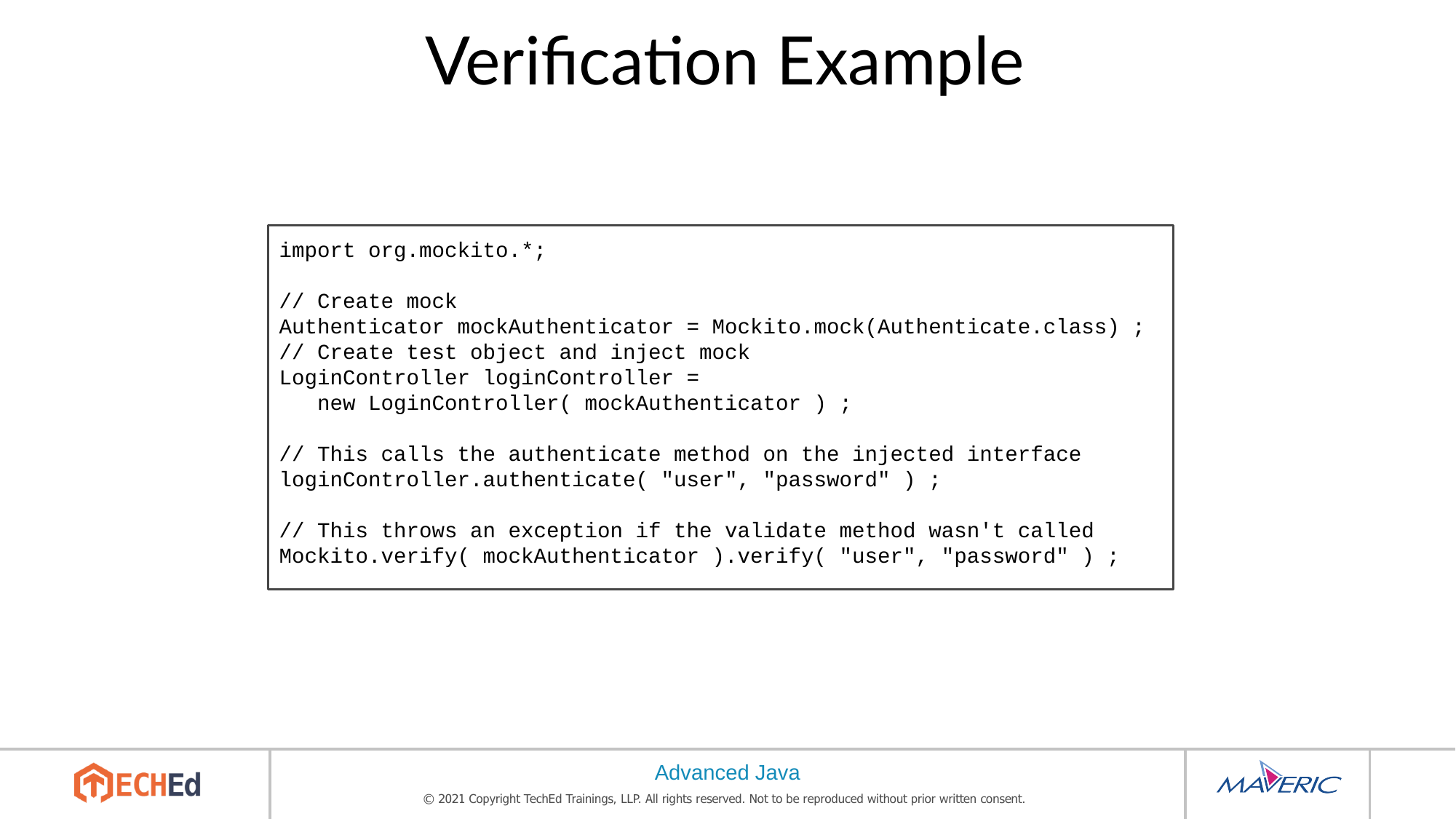

# Verification Example
import org.mockito.*;

// Create mock
Authenticator mockAuthenticator = Mockito.mock(Authenticate.class) ;
// Create test object and inject mock
LoginController loginController =
   new LoginController( mockAuthenticator ) ;

// This calls the authenticate method on the injected interface
loginController.authenticate( "user", "password" ) ;

// This throws an exception if the validate method wasn't called
Mockito.verify( mockAuthenticator ).verify( "user", "password" ) ;